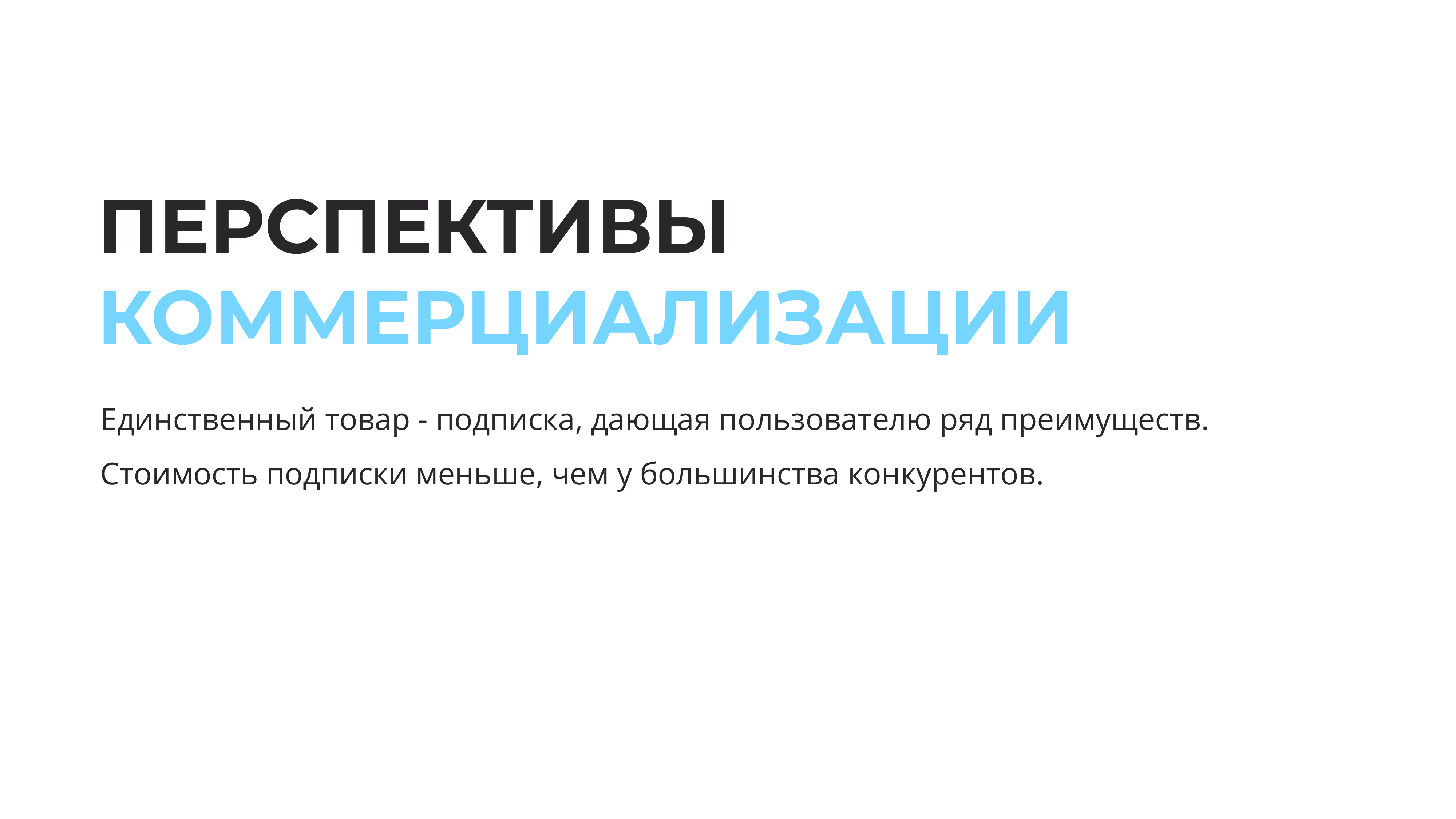

ПЕРСПЕКТИВЫ КОММЕРЦИАЛИЗАЦИИ
Единственный товар - подписка, дающая пользователю ряд преимуществ.
Стоимость подписки меньше, чем у большинства конкурентов.